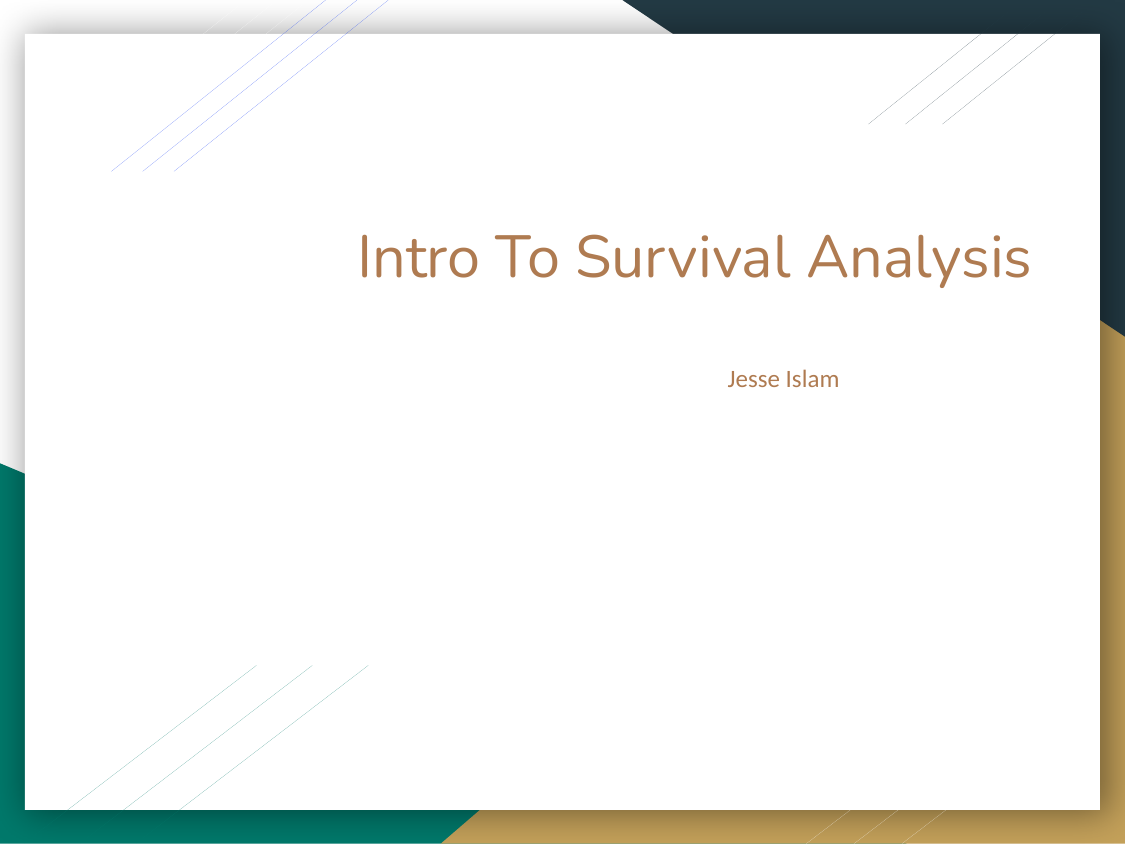

# Intro To Survival Analysis
Jesse Islam